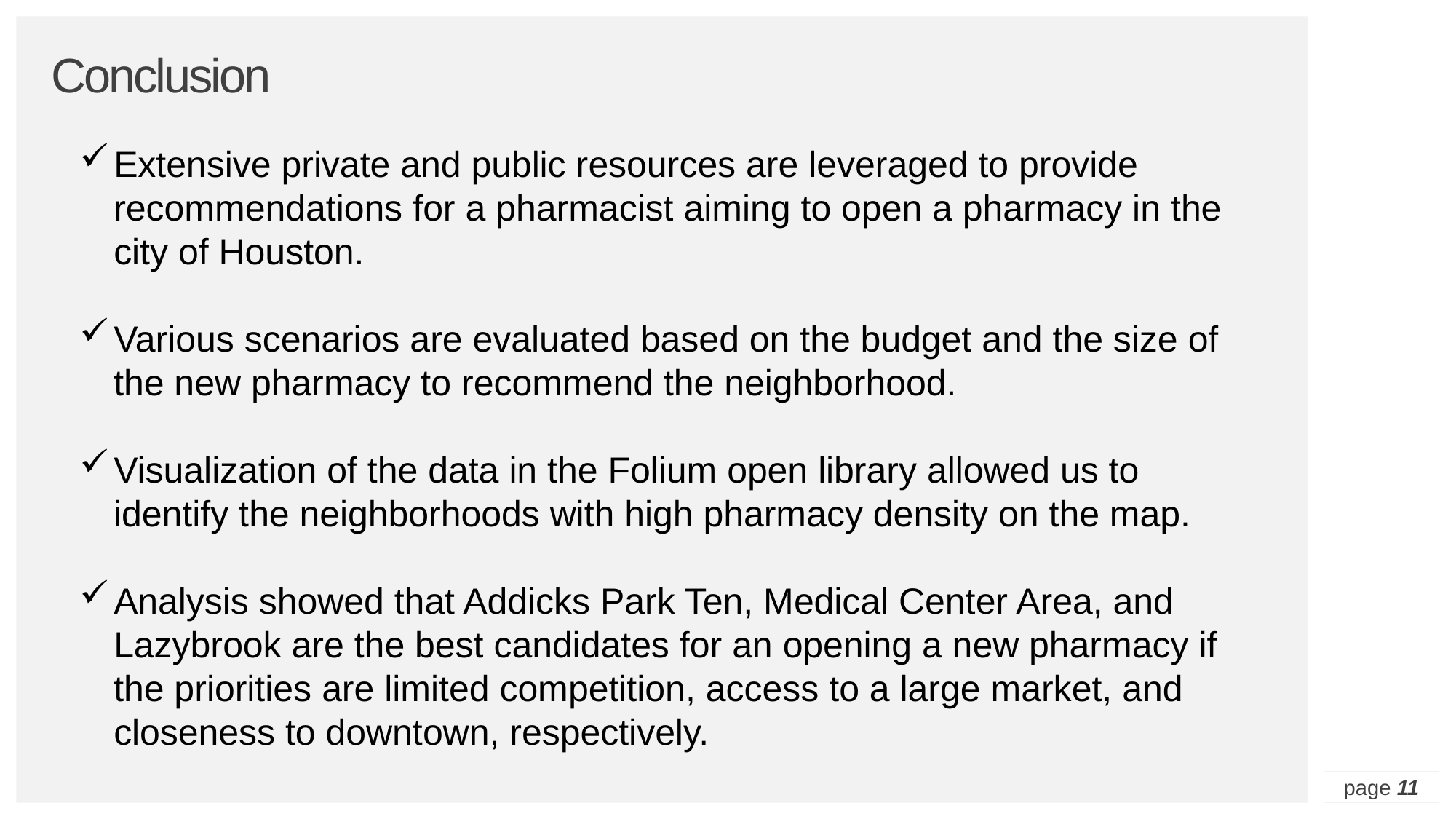

# Conclusion
Extensive private and public resources are leveraged to provide recommendations for a pharmacist aiming to open a pharmacy in the city of Houston.

Various scenarios are evaluated based on the budget and the size of the new pharmacy to recommend the neighborhood.

Visualization of the data in the Folium open library allowed us to identify the neighborhoods with high pharmacy density on the map.

Analysis showed that Addicks Park Ten, Medical Center Area, and Lazybrook are the best candidates for an opening a new pharmacy if the priorities are limited competition, access to a large market, and closeness to downtown, respectively.
page 11